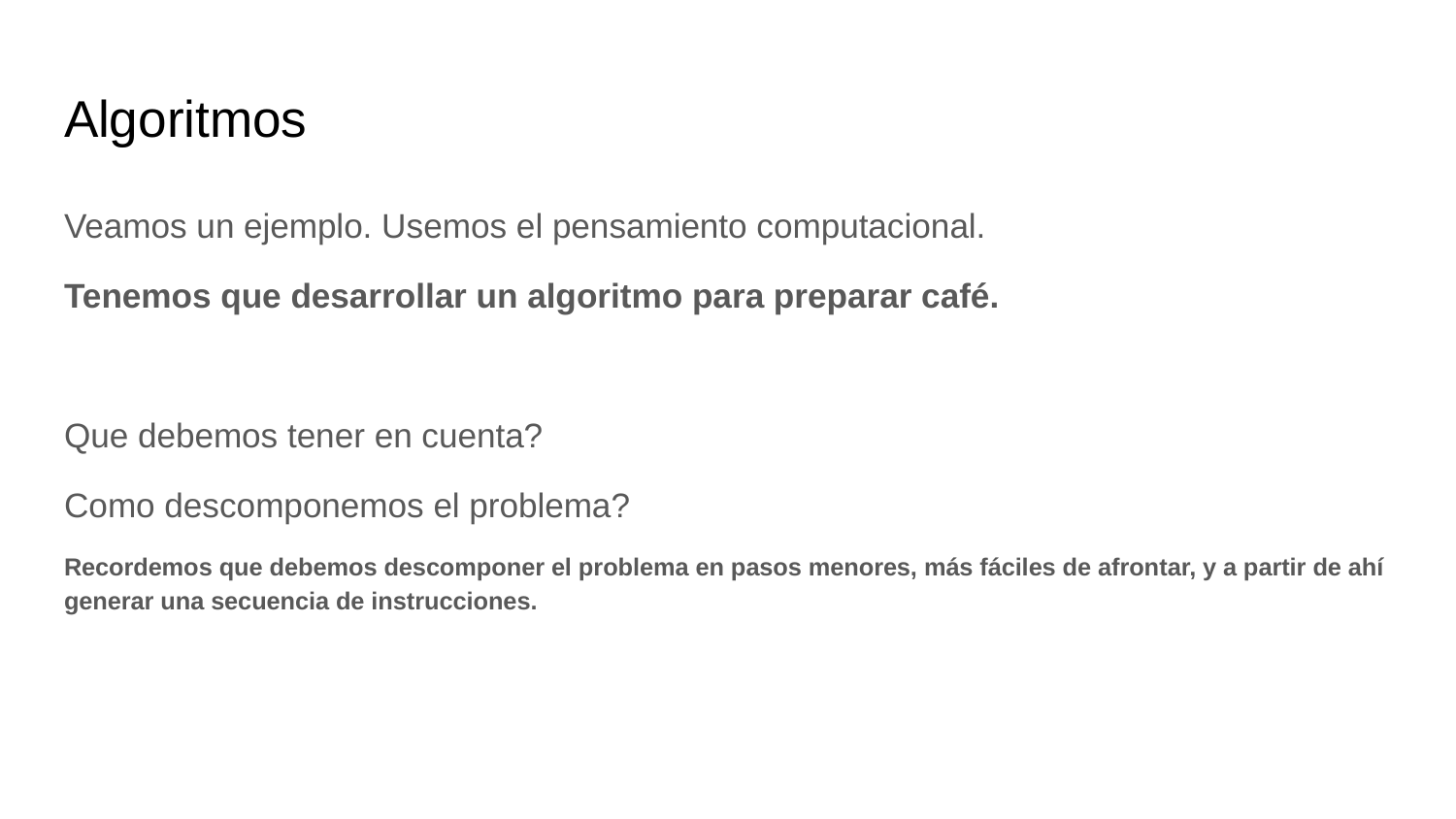

# Algoritmos
Veamos un ejemplo. Usemos el pensamiento computacional.
Tenemos que desarrollar un algoritmo para preparar café.

Que debemos tener en cuenta?
Como descomponemos el problema?
Recordemos que debemos descomponer el problema en pasos menores, más fáciles de afrontar, y a partir de ahí generar una secuencia de instrucciones.